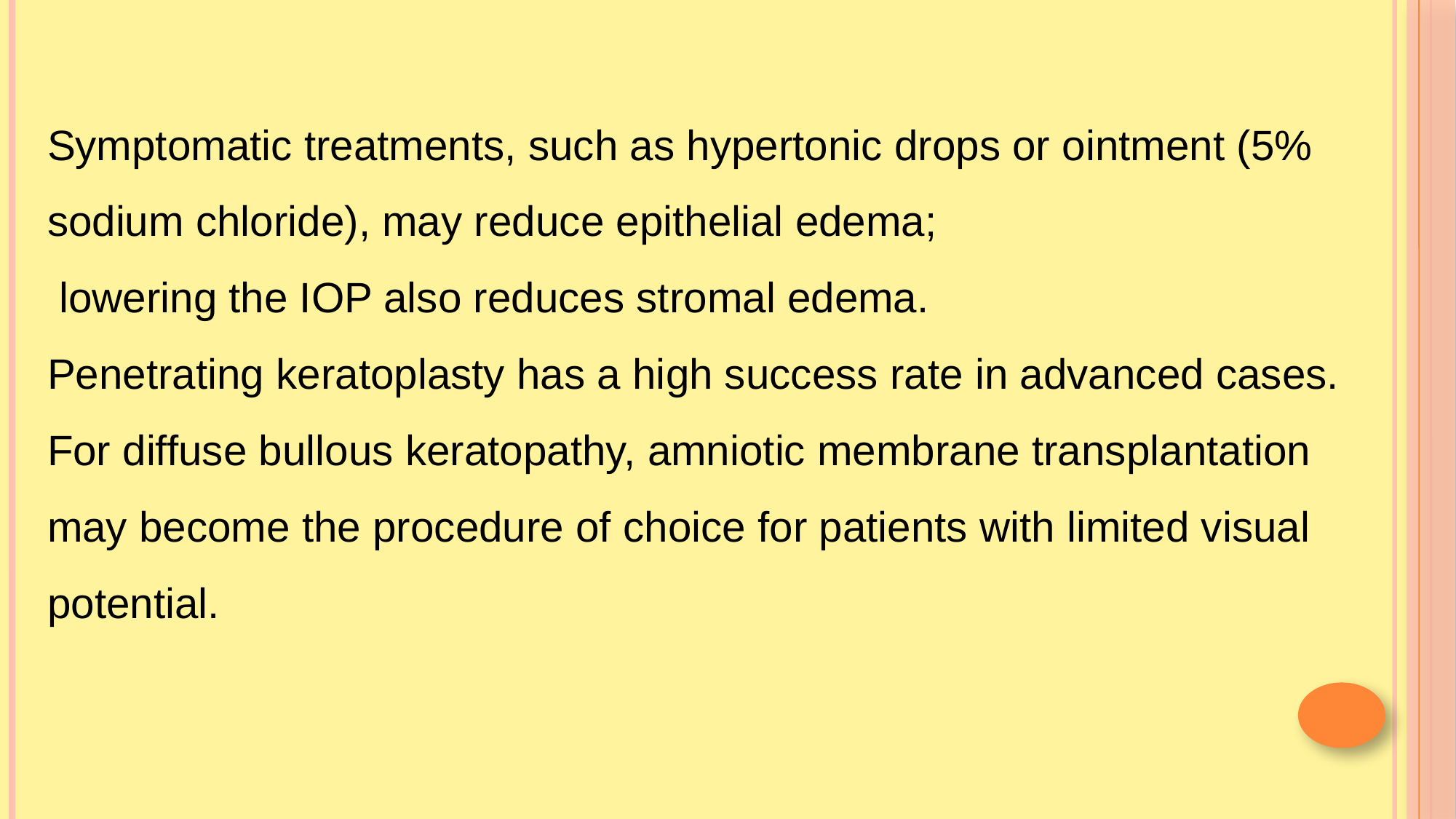

Symptomatic treatments, such as hypertonic drops or ointment (5% sodium chloride), may reduce epithelial edema;
 lowering the IOP also reduces stromal edema.
Penetrating keratoplasty has a high success rate in advanced cases. For diffuse bullous keratopathy, amniotic membrane transplantation may become the procedure of choice for patients with limited visual potential.